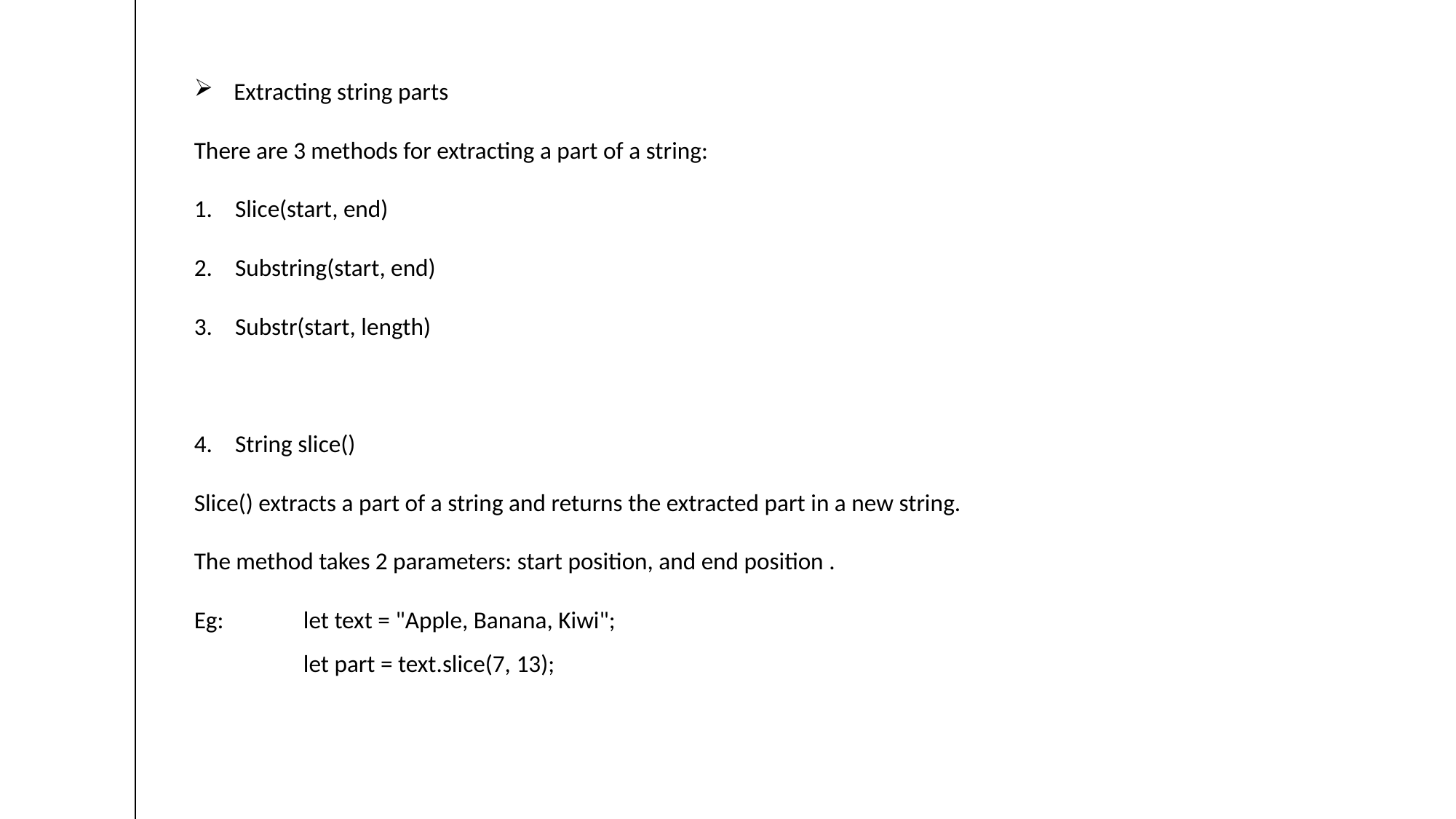

Extracting string parts
There are 3 methods for extracting a part of a string:
Slice(start, end)
Substring(start, end)
Substr(start, length)

String slice()
Slice() extracts a part of a string and returns the extracted part in a new string.
The method takes 2 parameters: start position, and end position .
Eg: 	let text = "Apple, Banana, Kiwi";
	let part = text.slice(7, 13);